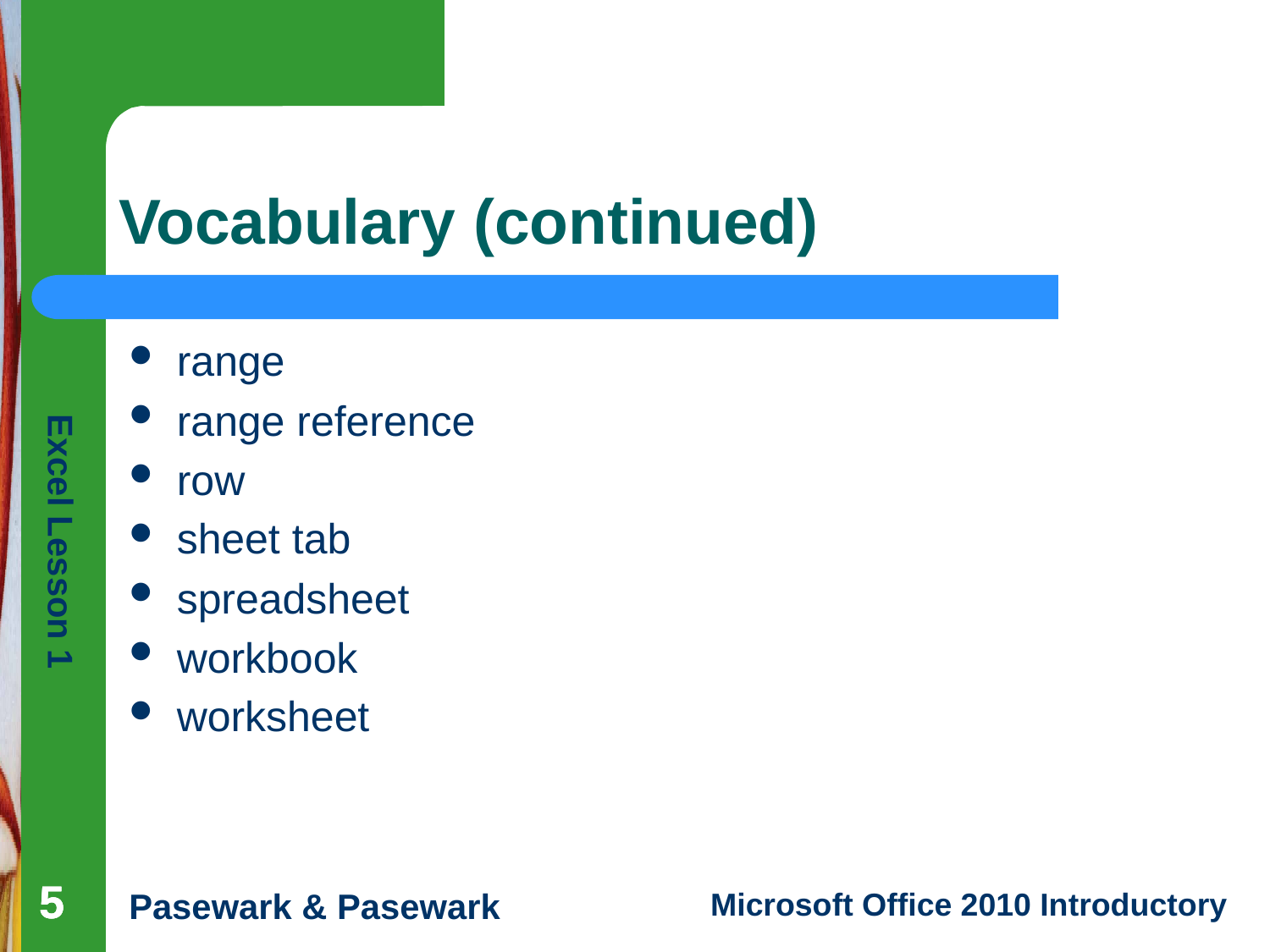

# Vocabulary (continued)
range
range reference
row
sheet tab
spreadsheet
workbook
worksheet
5
5
5